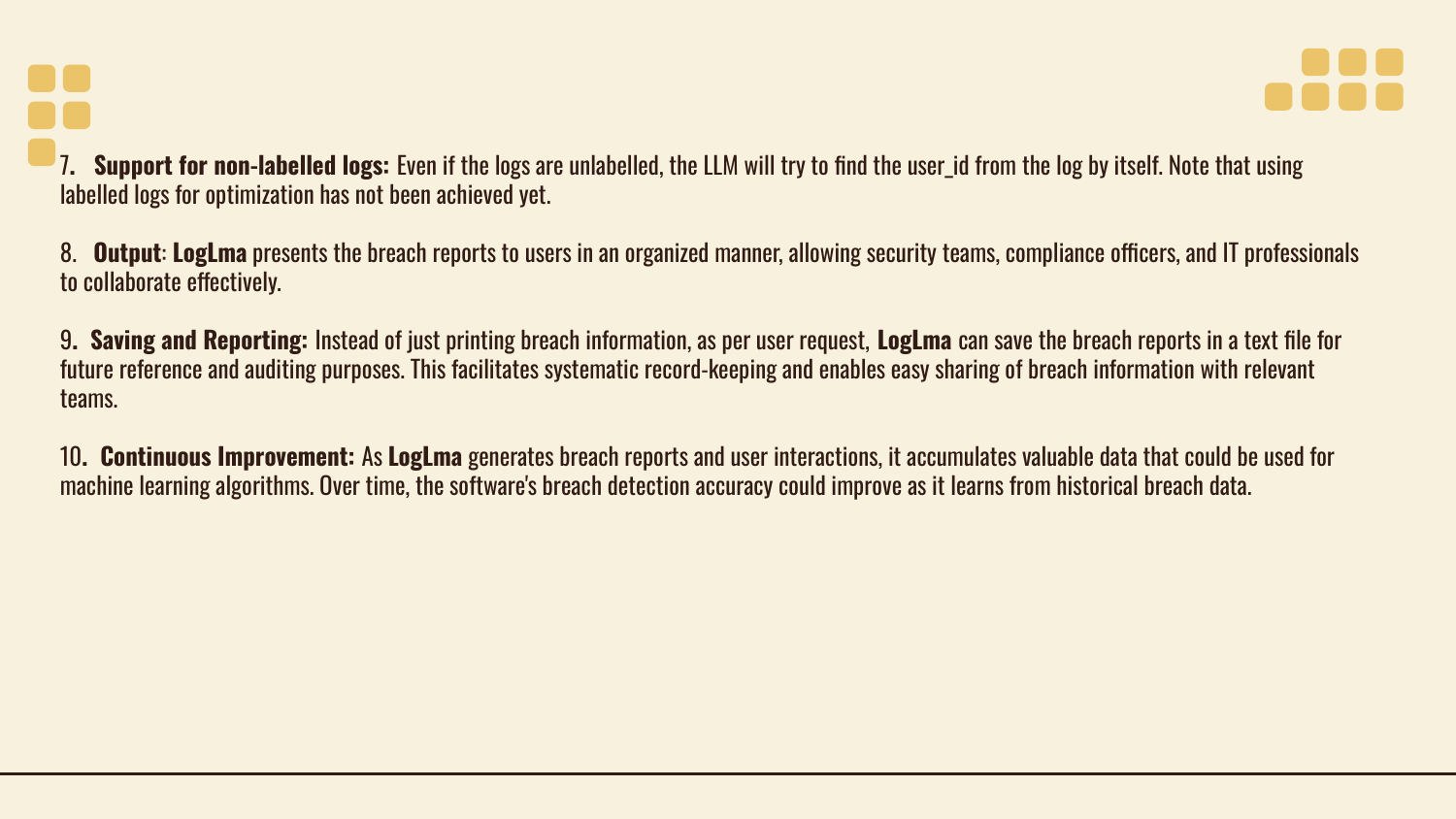

7.   Support for non-labelled logs: Even if the logs are unlabelled, the LLM will try to find the user_id from the log by itself. Note that using   labelled logs for optimization has not been achieved yet.

8.   Output: LogLma presents the breach reports to users in an organized manner, allowing security teams, compliance officers, and IT professionals to collaborate effectively.

9.  Saving and Reporting: Instead of just printing breach information, as per user request, LogLma can save the breach reports in a text file for future reference and auditing purposes. This facilitates systematic record-keeping and enables easy sharing of breach information with relevant teams.

10.  Continuous Improvement: As LogLma generates breach reports and user interactions, it accumulates valuable data that could be used for machine learning algorithms. Over time, the software's breach detection accuracy could improve as it learns from historical breach data.